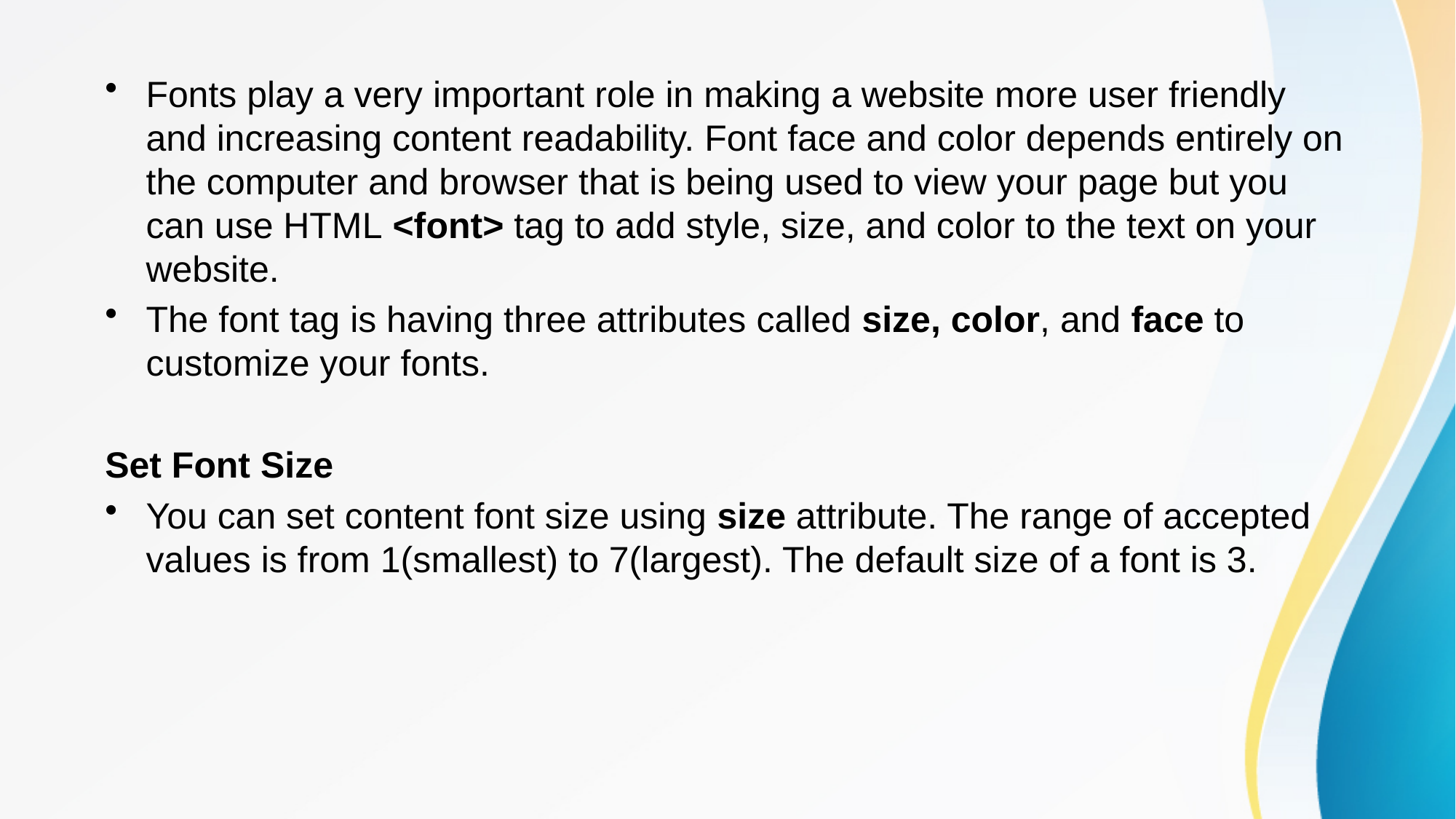

Fonts play a very important role in making a website more user friendly and increasing content readability. Font face and color depends entirely on the computer and browser that is being used to view your page but you can use HTML <font> tag to add style, size, and color to the text on your website.
The font tag is having three attributes called size, color, and face to customize your fonts.

Set Font Size
You can set content font size using size attribute. The range of accepted values is from 1(smallest) to 7(largest). The default size of a font is 3.